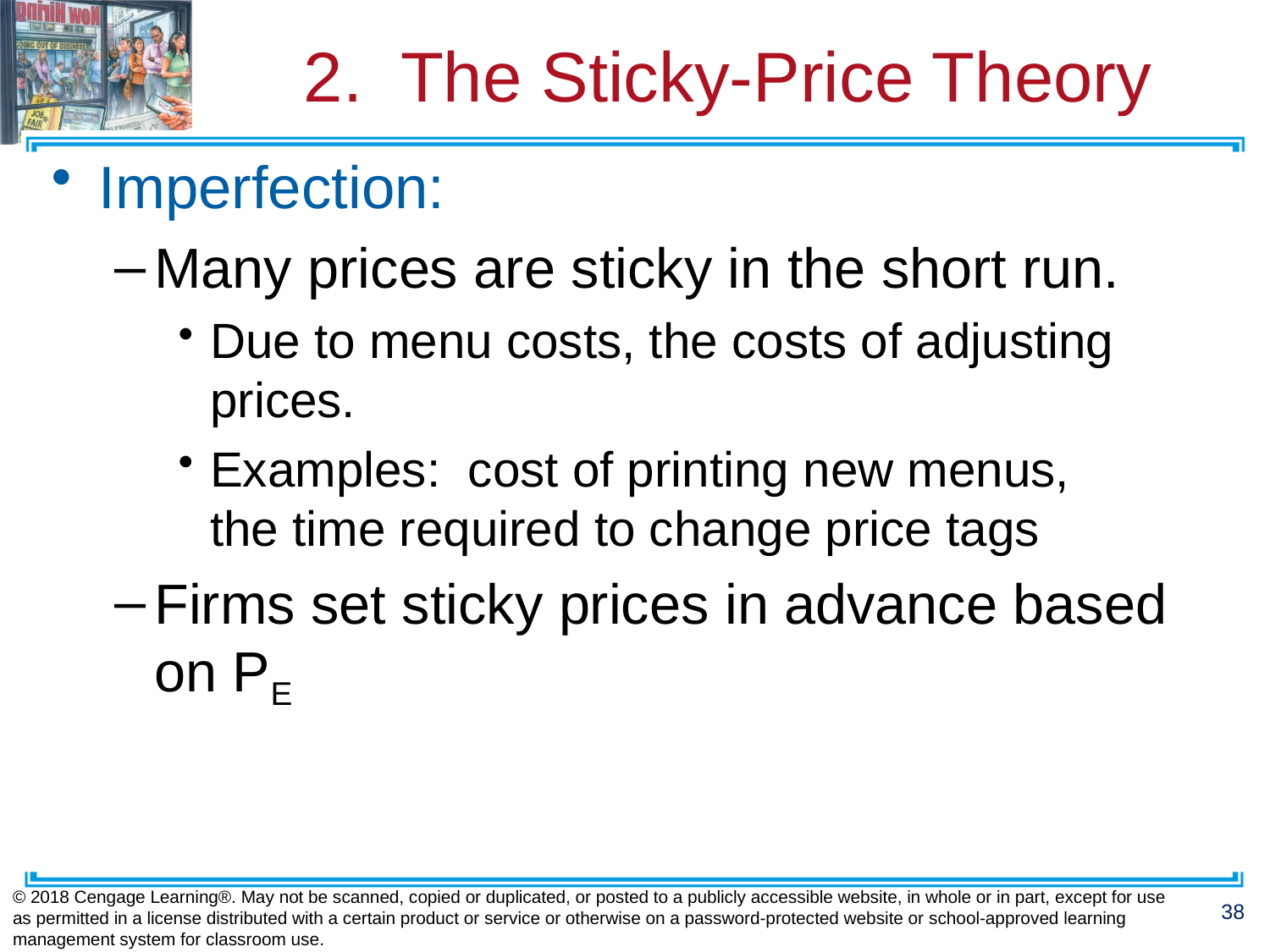

# 2.  The Sticky-Price Theory
Imperfection:
Many prices are sticky in the short run.
Due to menu costs, the costs of adjusting prices.
Examples:  cost of printing new menus,
the time required to change price tags
Firms set sticky prices in advance based
on PE
© 2018 Cengage Learning®. May not be scanned, copied or duplicated, or posted to a publicly accessible website, in whole or in part, except for use as permitted in a license distributed with a certain product or service or otherwise on a password-protected website or school-approved learning management system for classroom use.
38